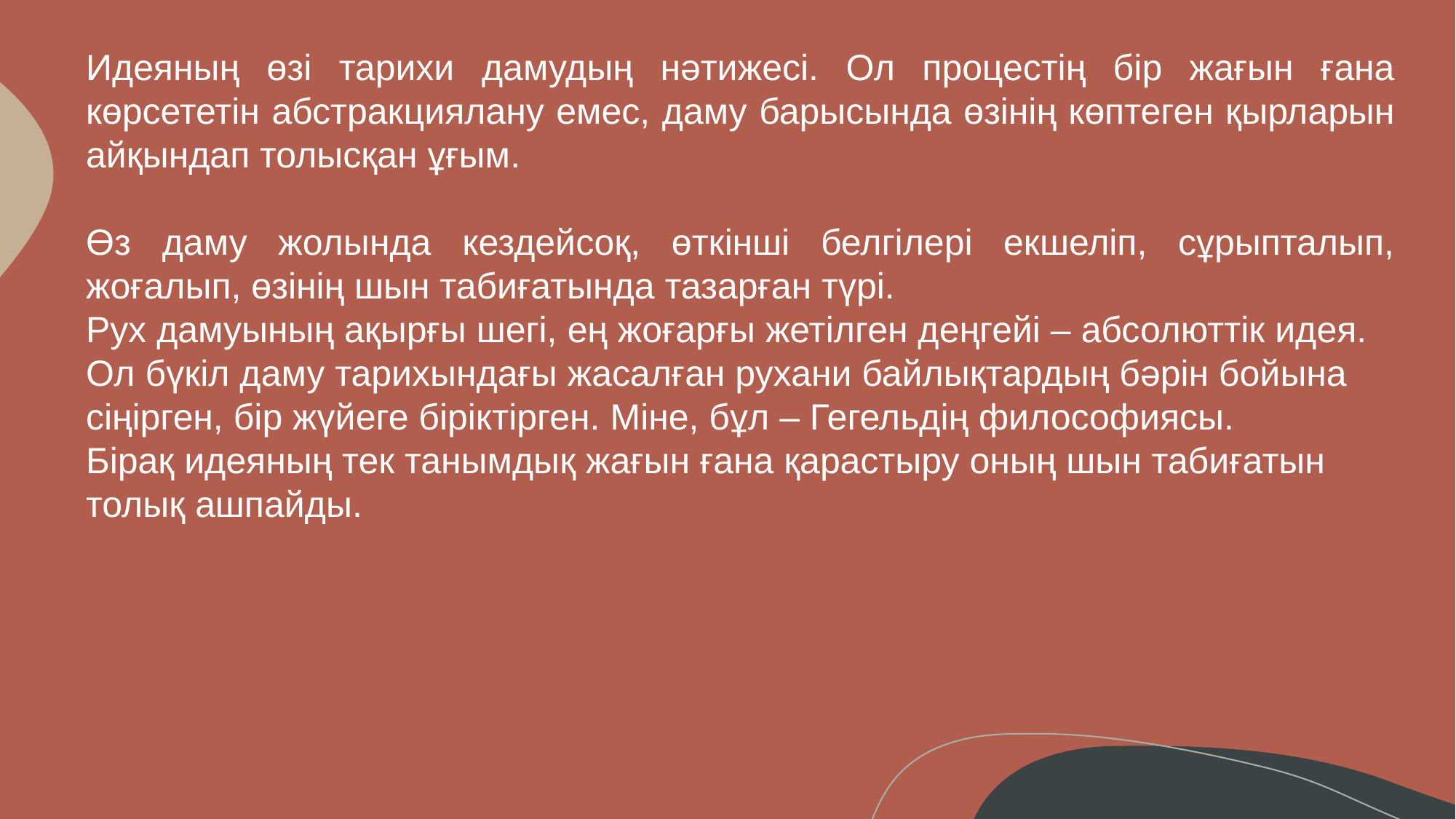

Идеяның өзі тарихи дамудың нәтижесі. Ол процестің бір жағын ғана көрсететін абстракциялану емес, даму барысында өзінің көптеген қырларын айқындап толысқан ұғым.

Өз даму жолында кездейсоқ, өткінші белгілері екшеліп, сұрыпталып, жоғалып, өзінің шын табиғатында тазарған түрі.
Рух дамуының ақырғы шегі, ең жоғарғы жетілген деңгейі – абсолюттік идея.
Ол бүкіл даму тарихындағы жасалған рухани байлықтардың бәрін бойына сіңірген, бір жүйеге біріктірген. Міне, бұл – Гегельдің философиясы.           Бірақ идеяның тек танымдық жағын ғана қарастыру оның шын табиғатын толық ашпайды.